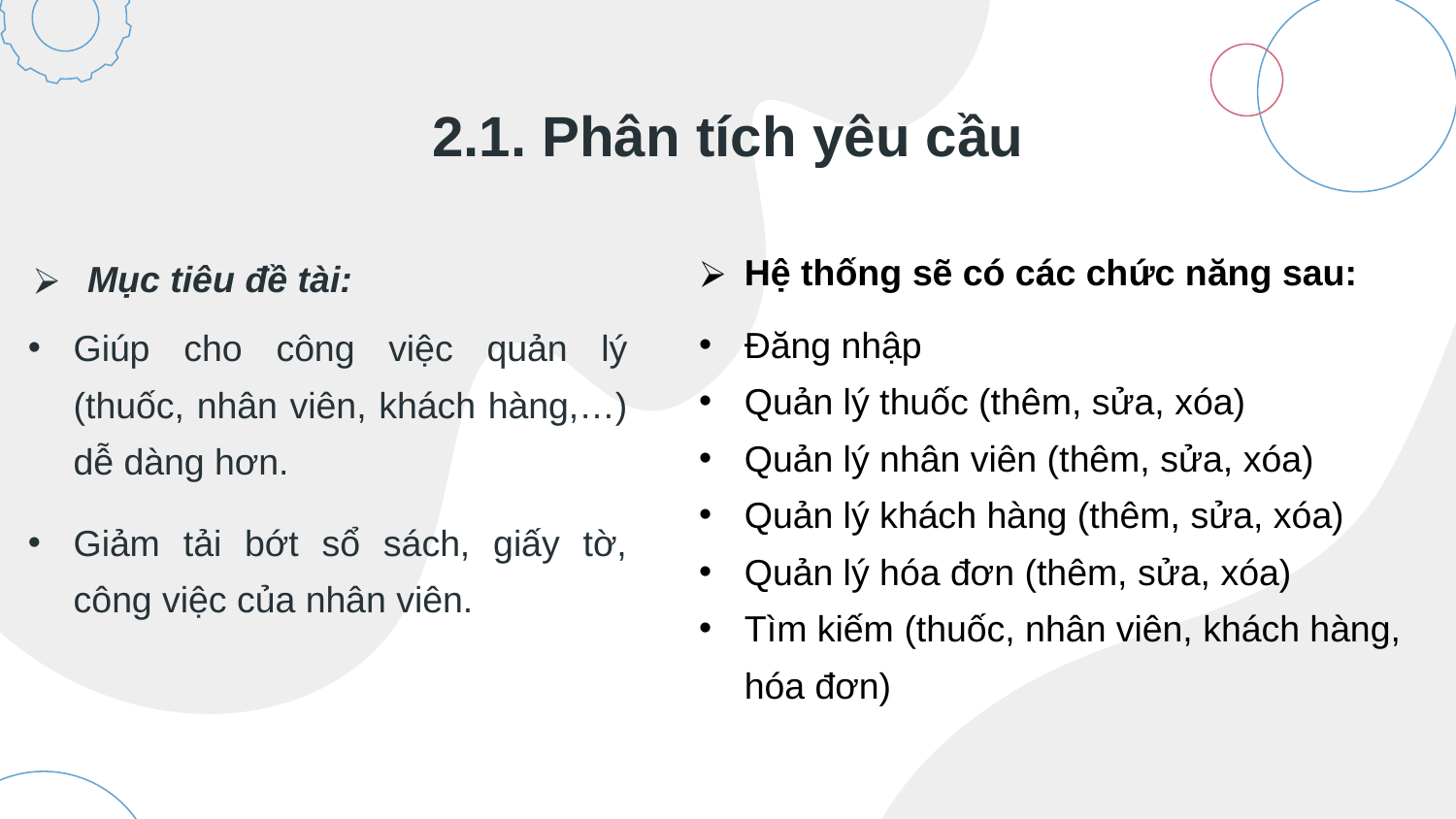

# 2.1. Phân tích yêu cầu
Mục tiêu đề tài:
Giúp cho công việc quản lý (thuốc, nhân viên, khách hàng,…) dễ dàng hơn.
Giảm tải bớt sổ sách, giấy tờ, công việc của nhân viên.
Hệ thống sẽ có các chức năng sau:
Đăng nhập
Quản lý thuốc (thêm, sửa, xóa)
Quản lý nhân viên (thêm, sửa, xóa)
Quản lý khách hàng (thêm, sửa, xóa)
Quản lý hóa đơn (thêm, sửa, xóa)
Tìm kiếm (thuốc, nhân viên, khách hàng, hóa đơn)